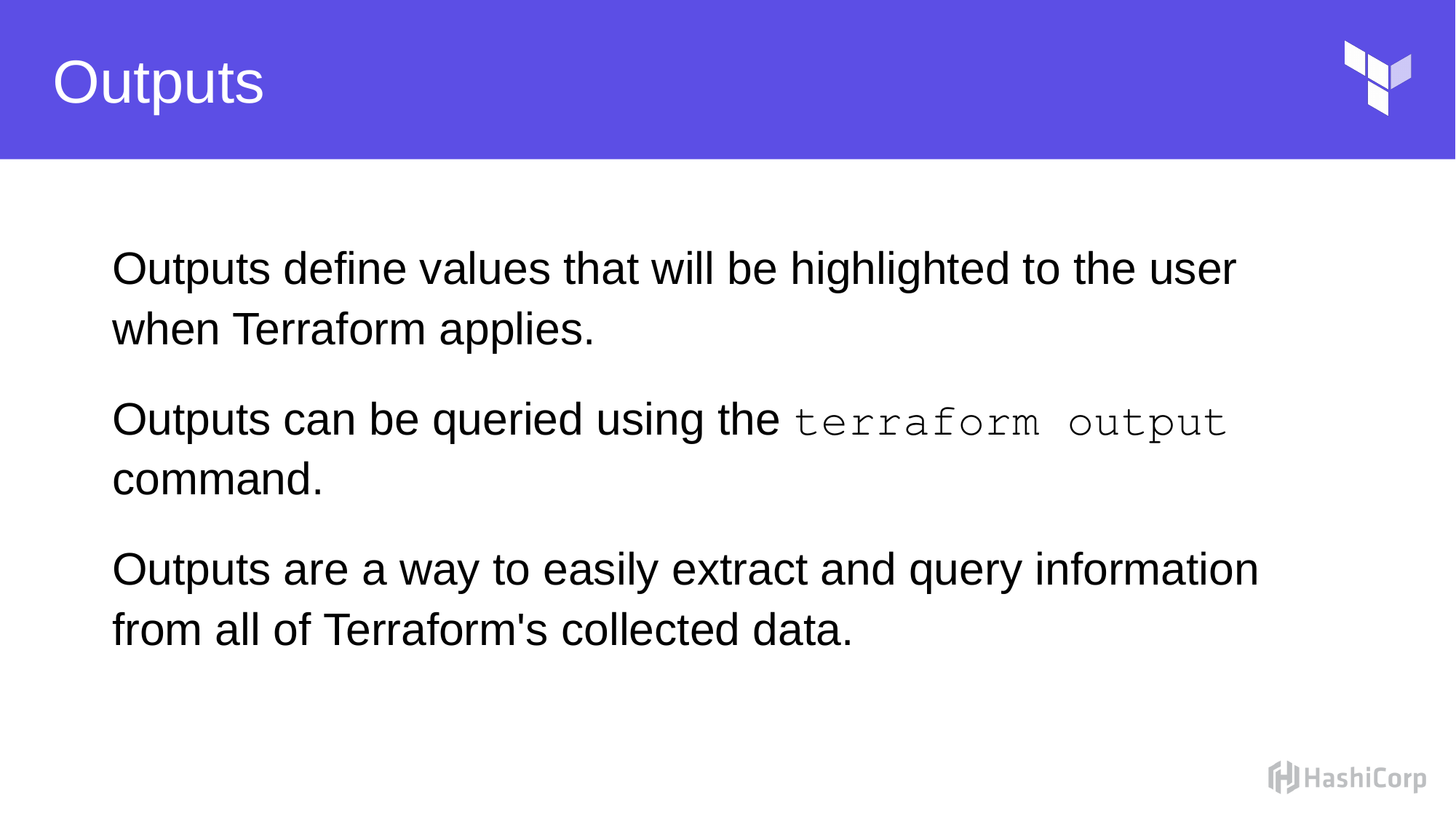

# Outputs
Outputs define values that will be highlighted to the user when Terraform applies.
Outputs can be queried using the terraform output command.
Outputs are a way to easily extract and query information from all of Terraform's collected data.